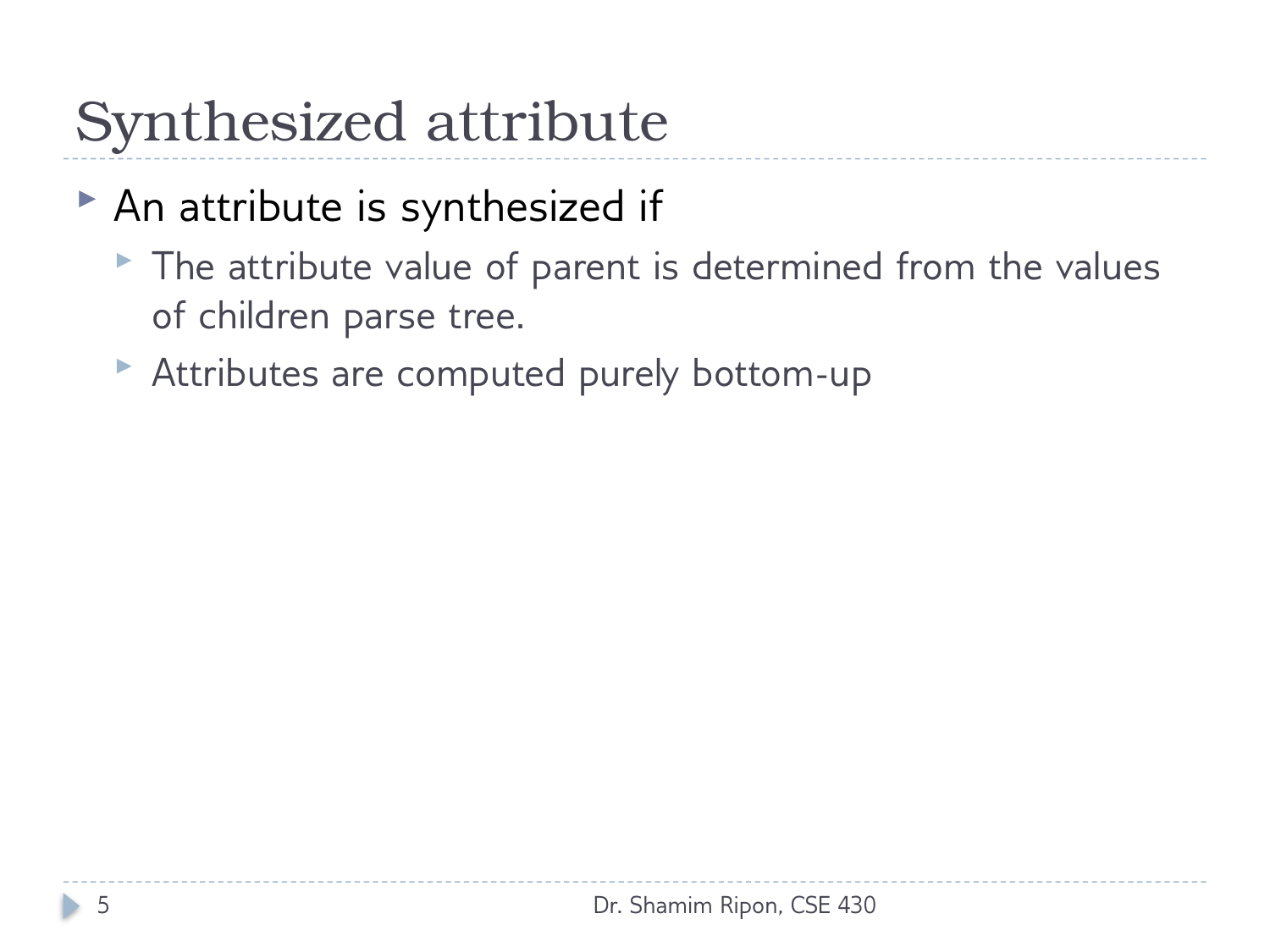

# Synthesized attribute
An attribute is synthesized if
The attribute value of parent is determined from the values of children parse tree.
Attributes are computed purely bottom-up
5
Dr. Shamim Ripon, CSE 430